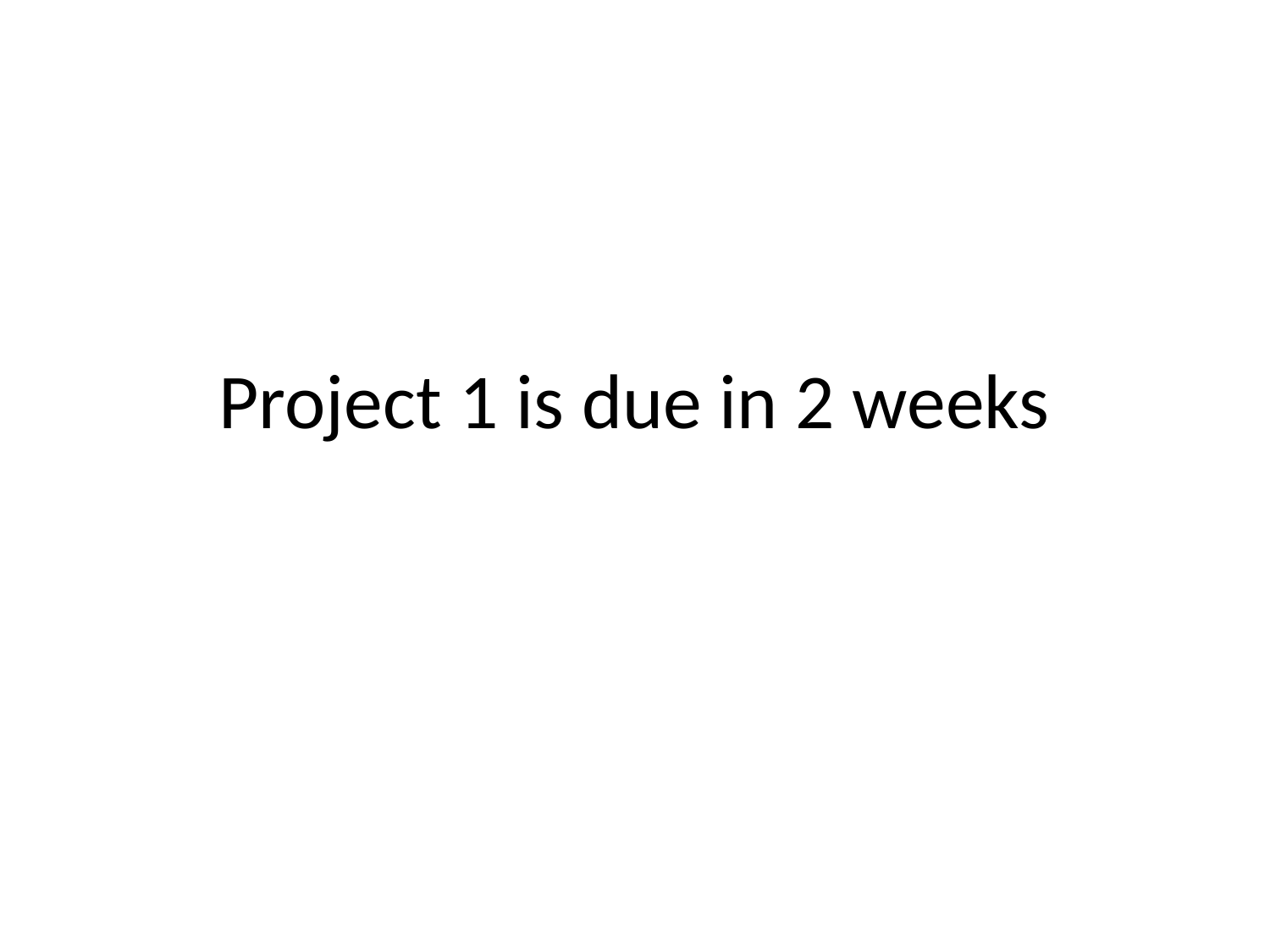

# Project 1 is due in 2 weeks